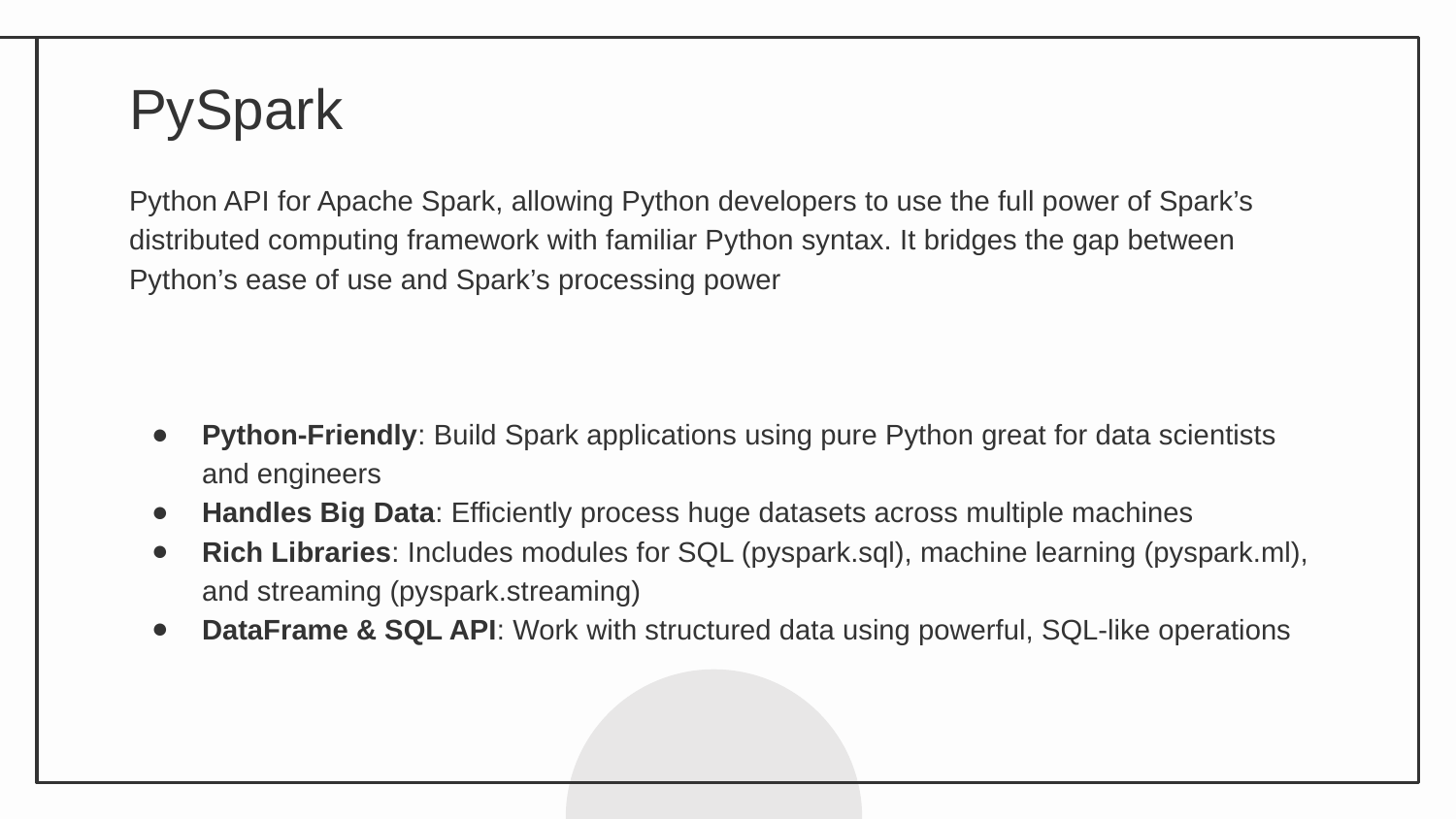

# PySpark
Python API for Apache Spark, allowing Python developers to use the full power of Spark’s distributed computing framework with familiar Python syntax. It bridges the gap between Python’s ease of use and Spark’s processing power

Python-Friendly: Build Spark applications using pure Python great for data scientists and engineers
Handles Big Data: Efficiently process huge datasets across multiple machines
Rich Libraries: Includes modules for SQL (pyspark.sql), machine learning (pyspark.ml), and streaming (pyspark.streaming)
DataFrame & SQL API: Work with structured data using powerful, SQL-like operations